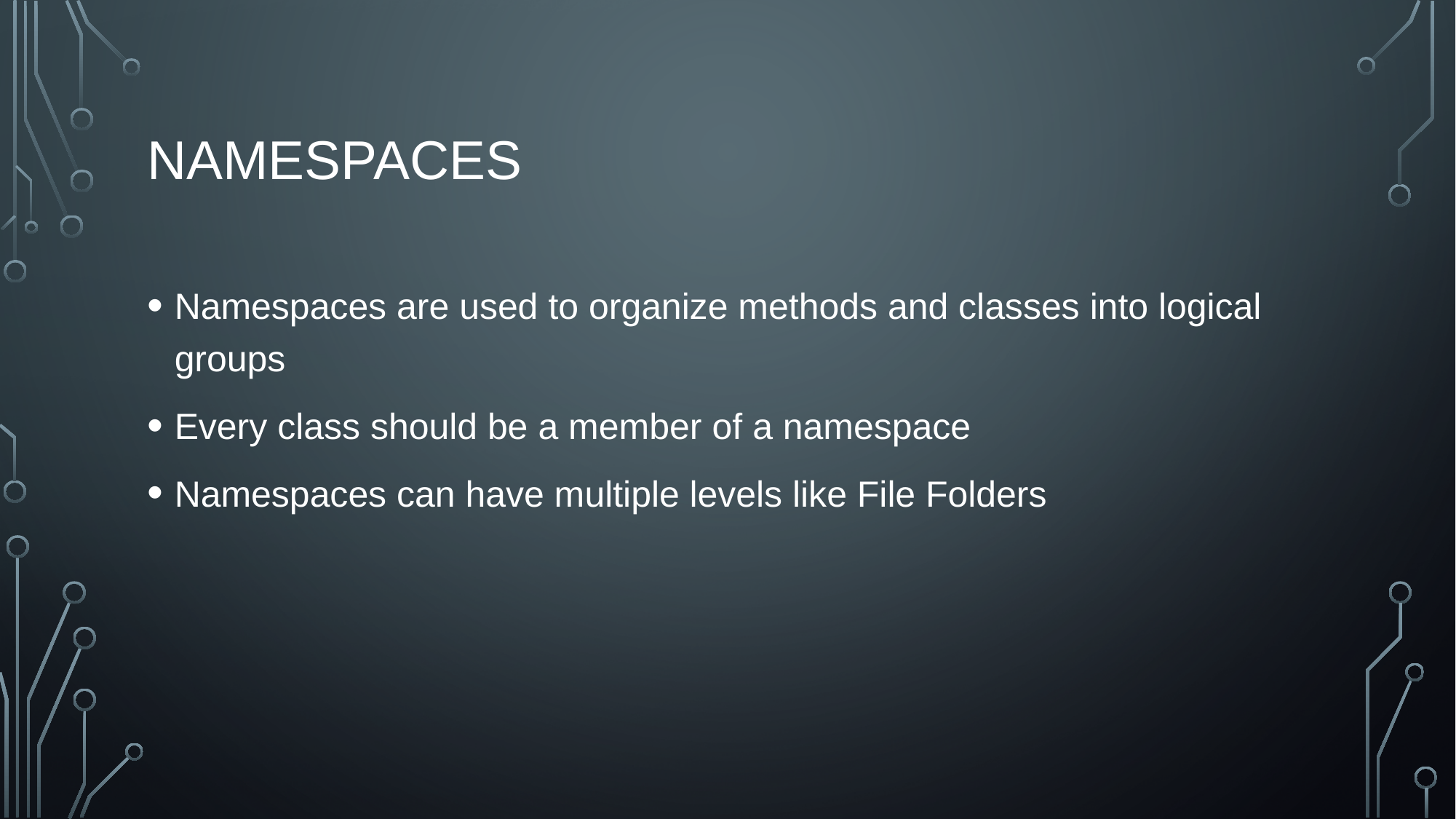

# Namespaces
Namespaces are used to organize methods and classes into logical groups
Every class should be a member of a namespace
Namespaces can have multiple levels like File Folders